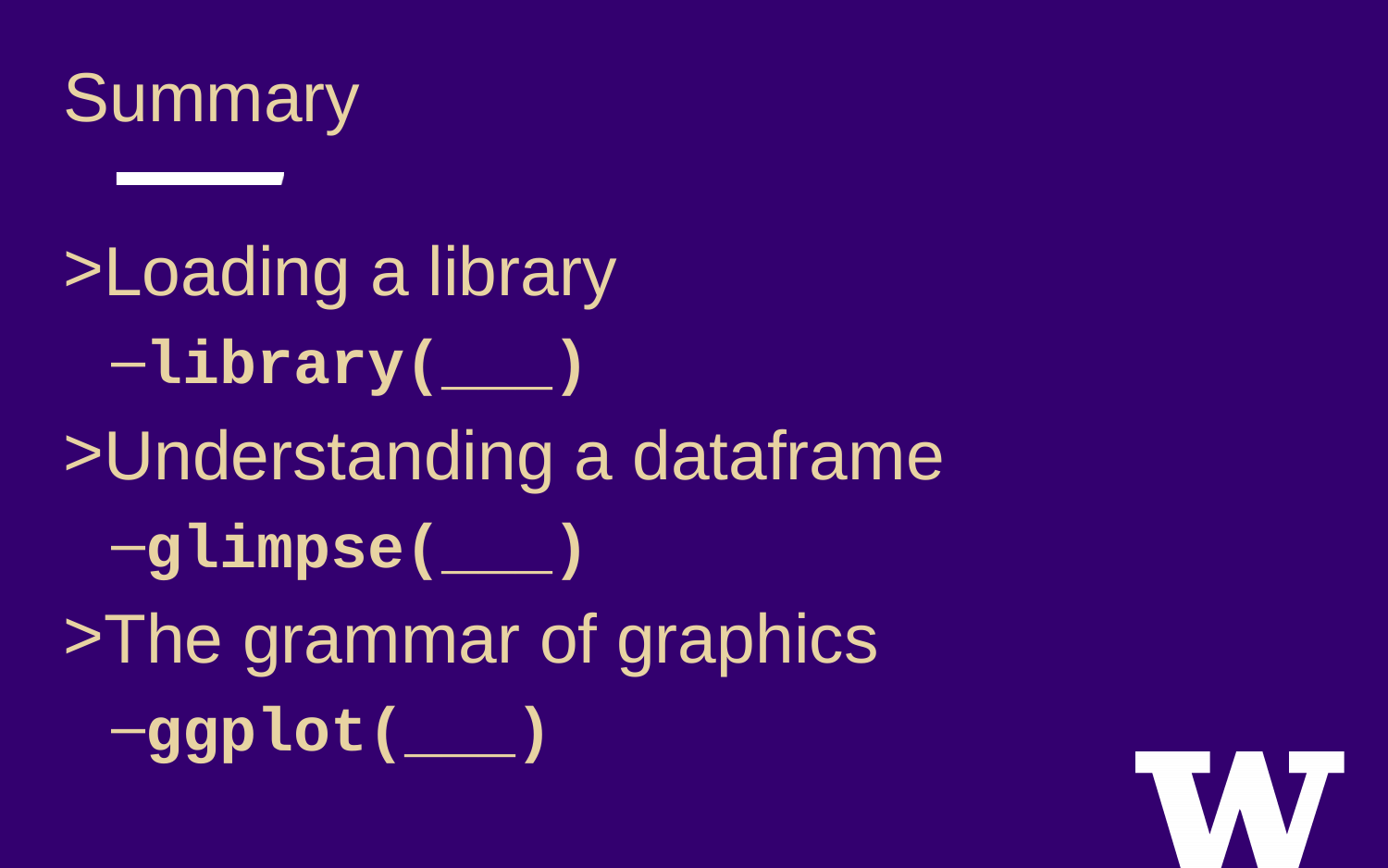

Summary
Loading a library
library(___)
Understanding a dataframe
glimpse(___)
The grammar of graphics
ggplot(___)